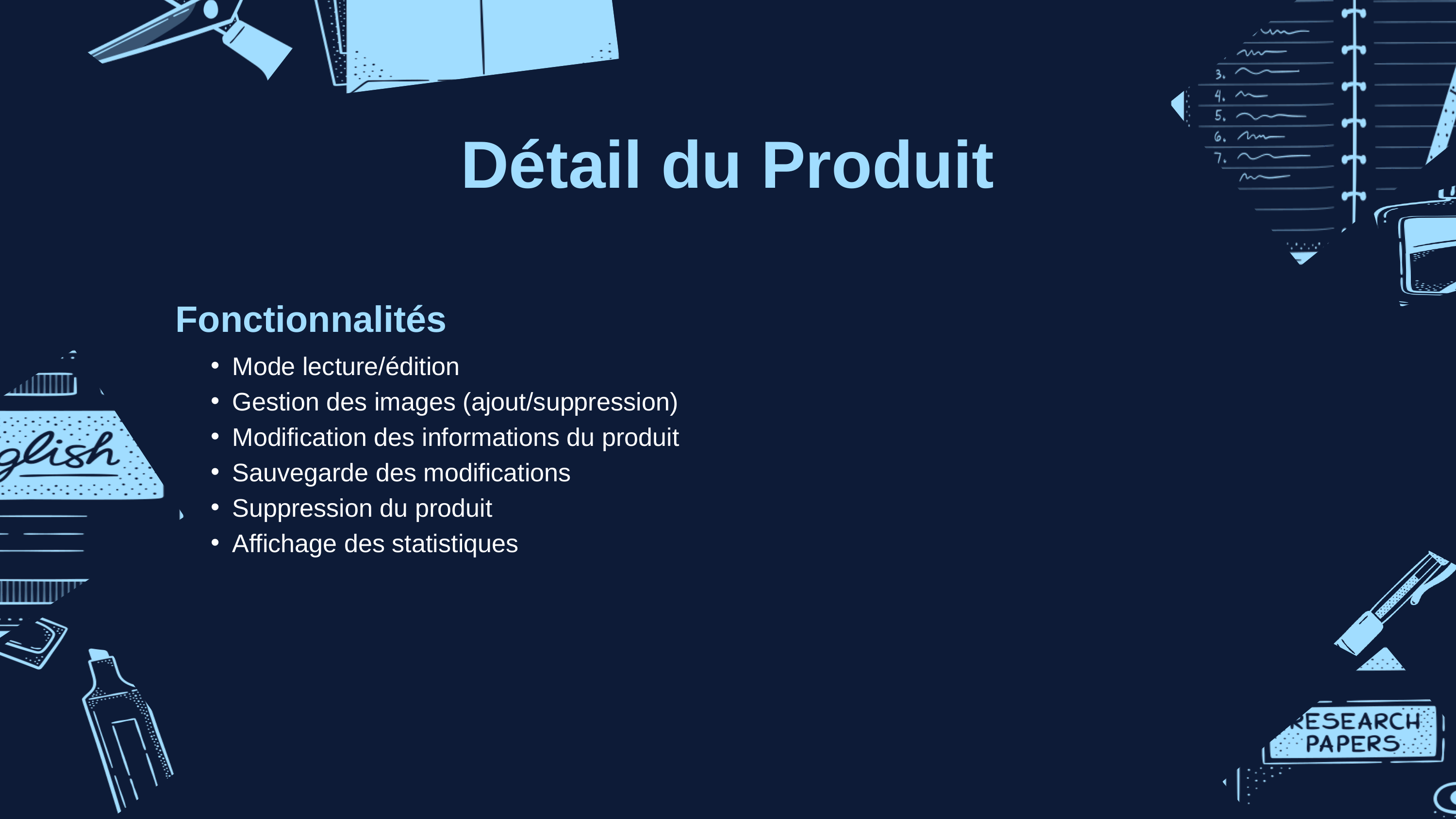

Détail du Produit

Fonctionnalités
Mode lecture/édition
Gestion des images (ajout/suppression)
Modification des informations du produit
Sauvegarde des modifications
Suppression du produit
Affichage des statistiques